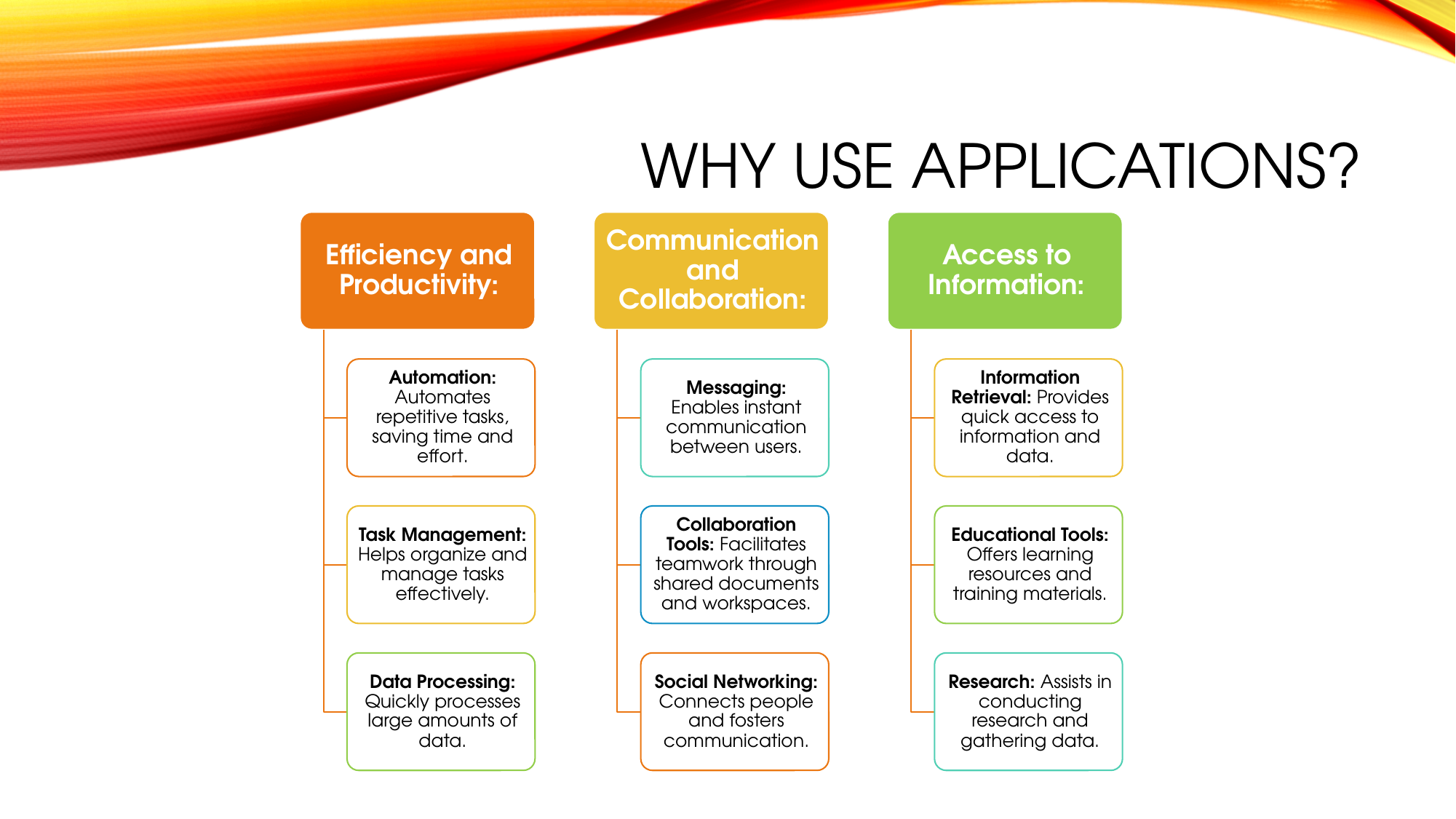

# Why Use Applications?
Efficiency and Productivity:
Automation: Automates repetitive tasks, saving time and effort.
Task Management: Helps organize and manage tasks effectively.
Data Processing: Quickly processes large amounts of data.
Communication and Collaboration:
Messaging: Enables instant communication between users.
Collaboration Tools: Facilitates teamwork through shared documents and workspaces.
Social Networking: Connects people and fosters communication.
Access to Information:
Information Retrieval: Provides quick access to information and data.
Educational Tools: Offers learning resources and training materials.
Research: Assists in conducting research and gathering data.